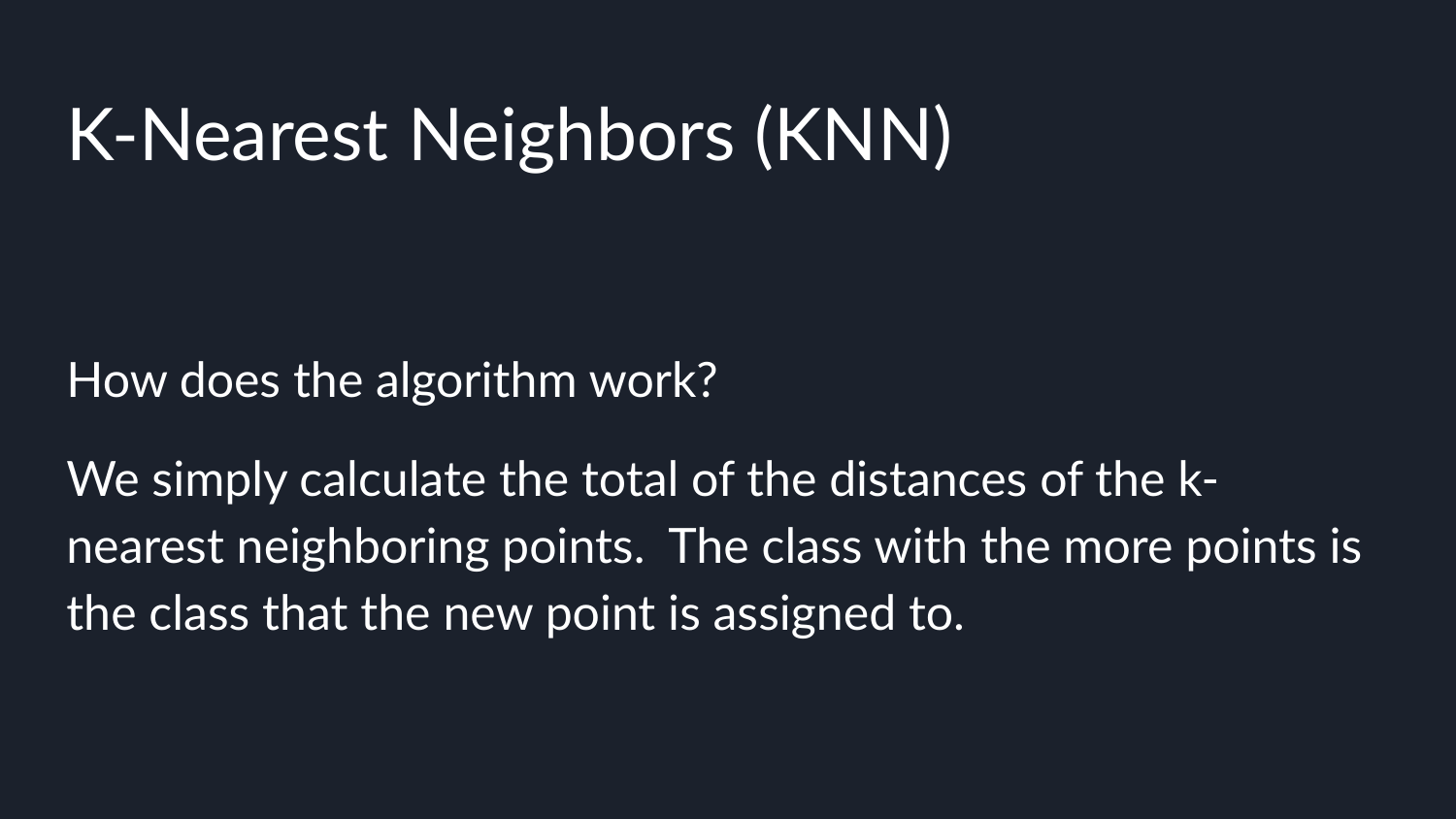

K-Nearest Neighbors (KNN)

How does the algorithm work?
We simply calculate the total of the distances of the k- nearest neighboring points.  The class with the more points is the class that the new point is assigned to.
Selling your idea
Selling your idea